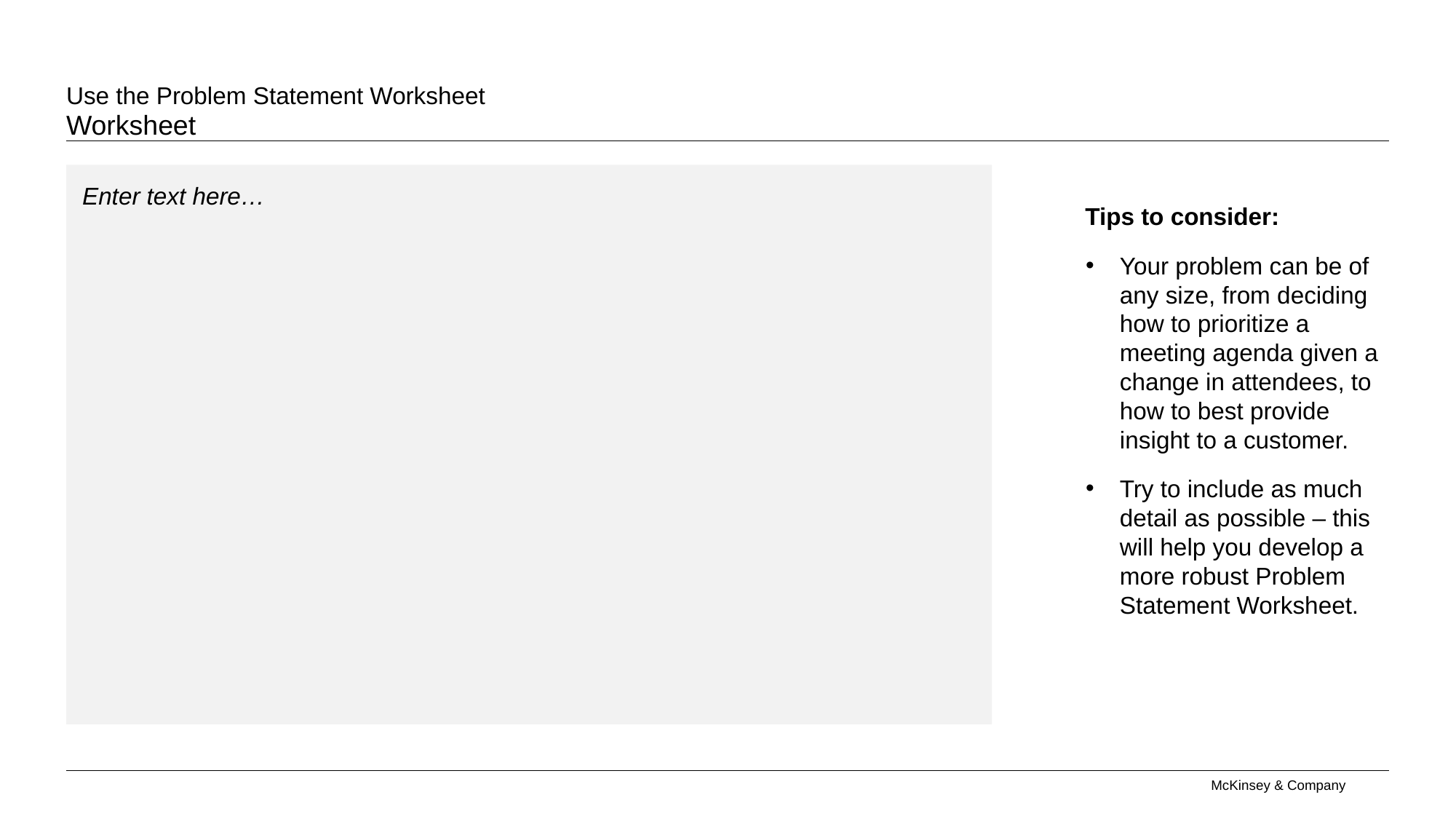

Use the Problem Statement Worksheet
Worksheet
Enter text here…